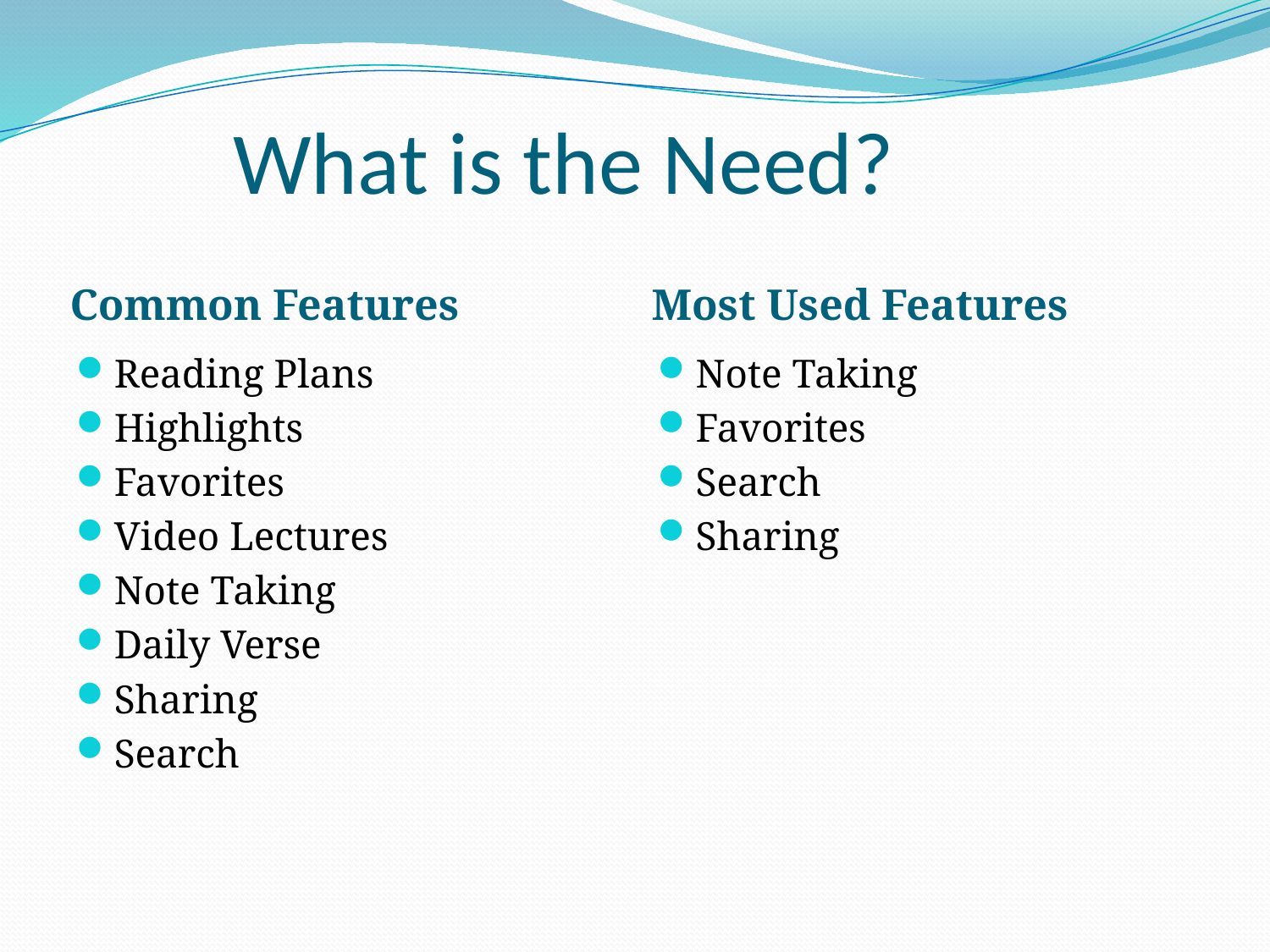

# What is the Need?
Common Features
Most Used Features
Reading Plans
Highlights
Favorites
Video Lectures
Note Taking
Daily Verse
Sharing
Search
Note Taking
Favorites
Search
Sharing